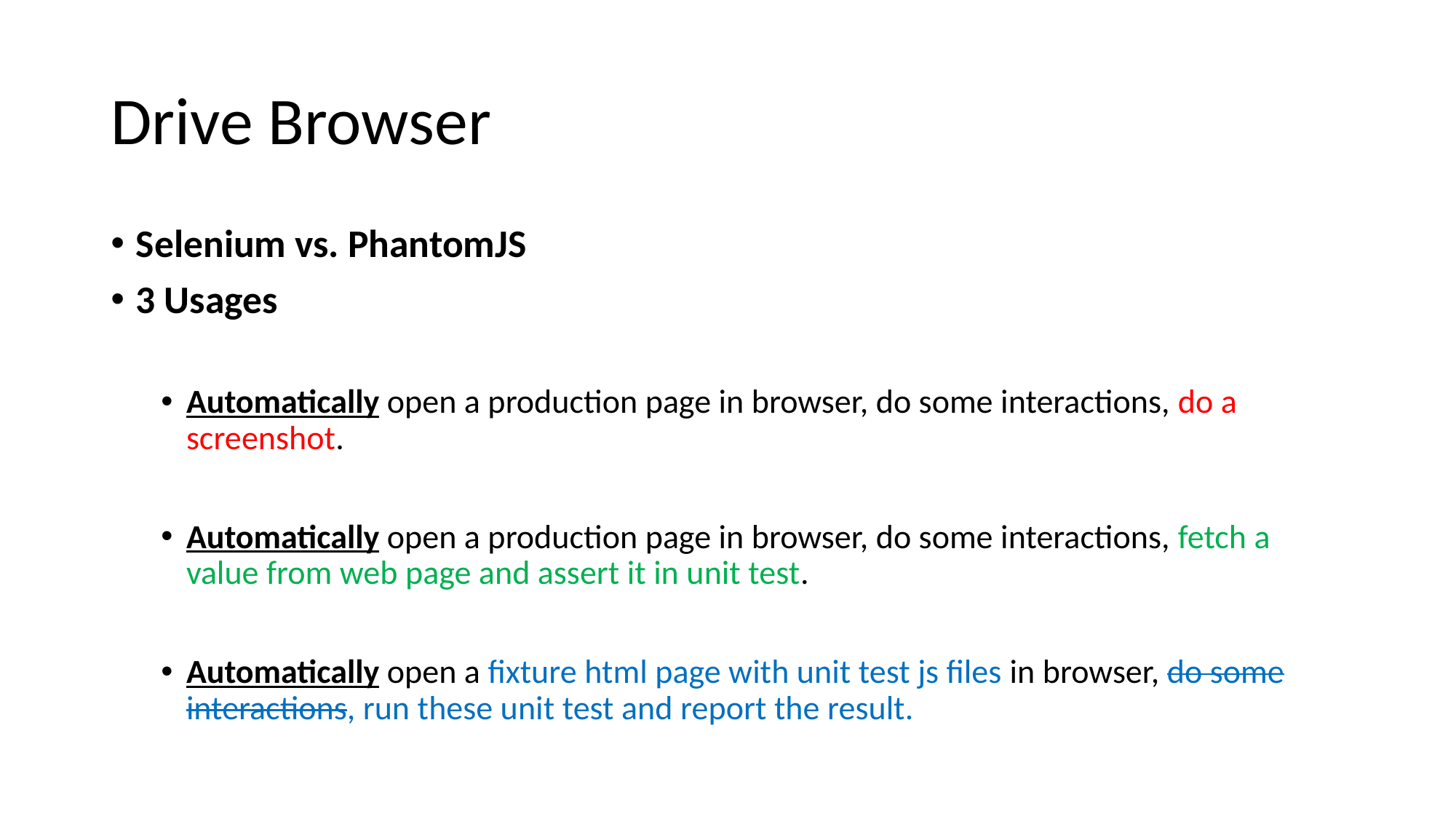

# Drive Browser
Selenium vs. PhantomJS
3 Usages

Automatically open a production page in browser, do some interactions, do a screenshot.

Automatically open a production page in browser, do some interactions, fetch a value from web page and assert it in unit test.

Automatically open a fixture html page with unit test js files in browser, do some interactions, run these unit test and report the result.